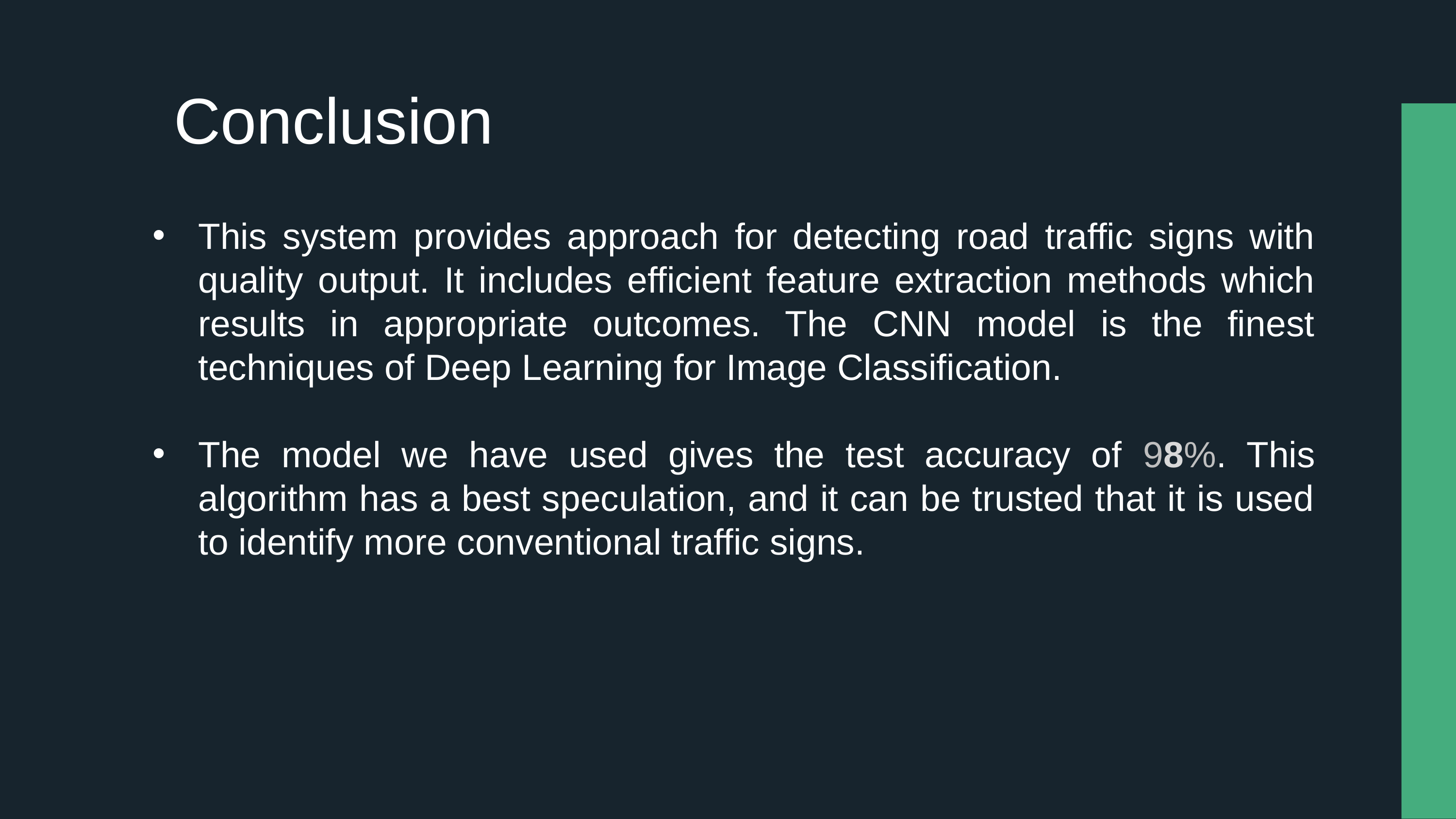

Conclusion

This system provides approach for detecting road traffic signs with quality output. It includes efficient feature extraction methods which results in appropriate outcomes. The CNN model is the finest techniques of Deep Learning for Image Classification.

The model we have used gives the test accuracy of 98%. This algorithm has a best speculation, and it can be trusted that it is used to identify more conventional traffic signs.